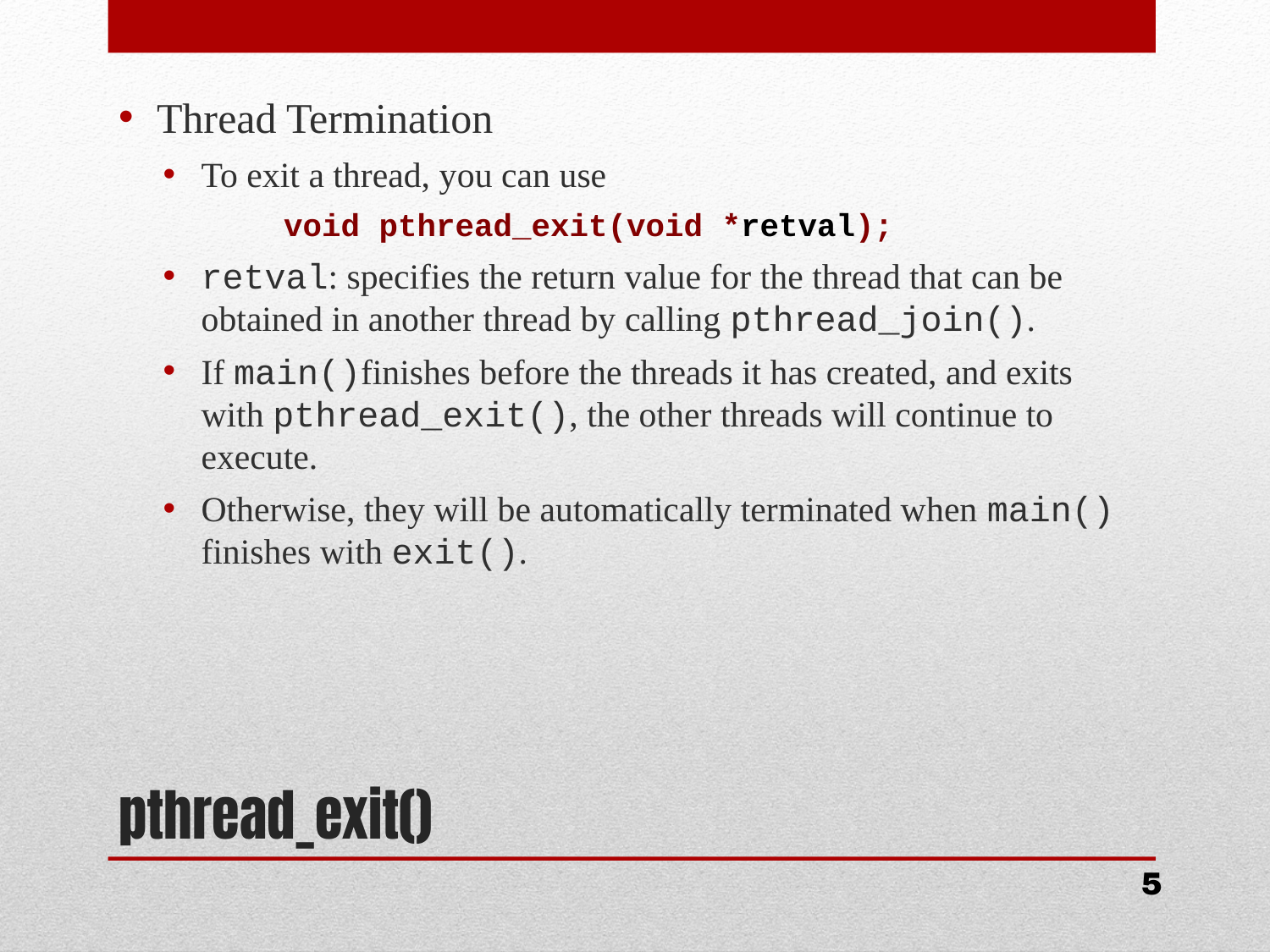

Thread Termination
To exit a thread, you can use
	 	void pthread_exit(void *retval);
retval: specifies the return value for the thread that can be obtained in another thread by calling pthread_join().
If main()finishes before the threads it has created, and exits with pthread_exit(), the other threads will continue to execute.
Otherwise, they will be automatically terminated when main() finishes with exit().

# pthread_exit()